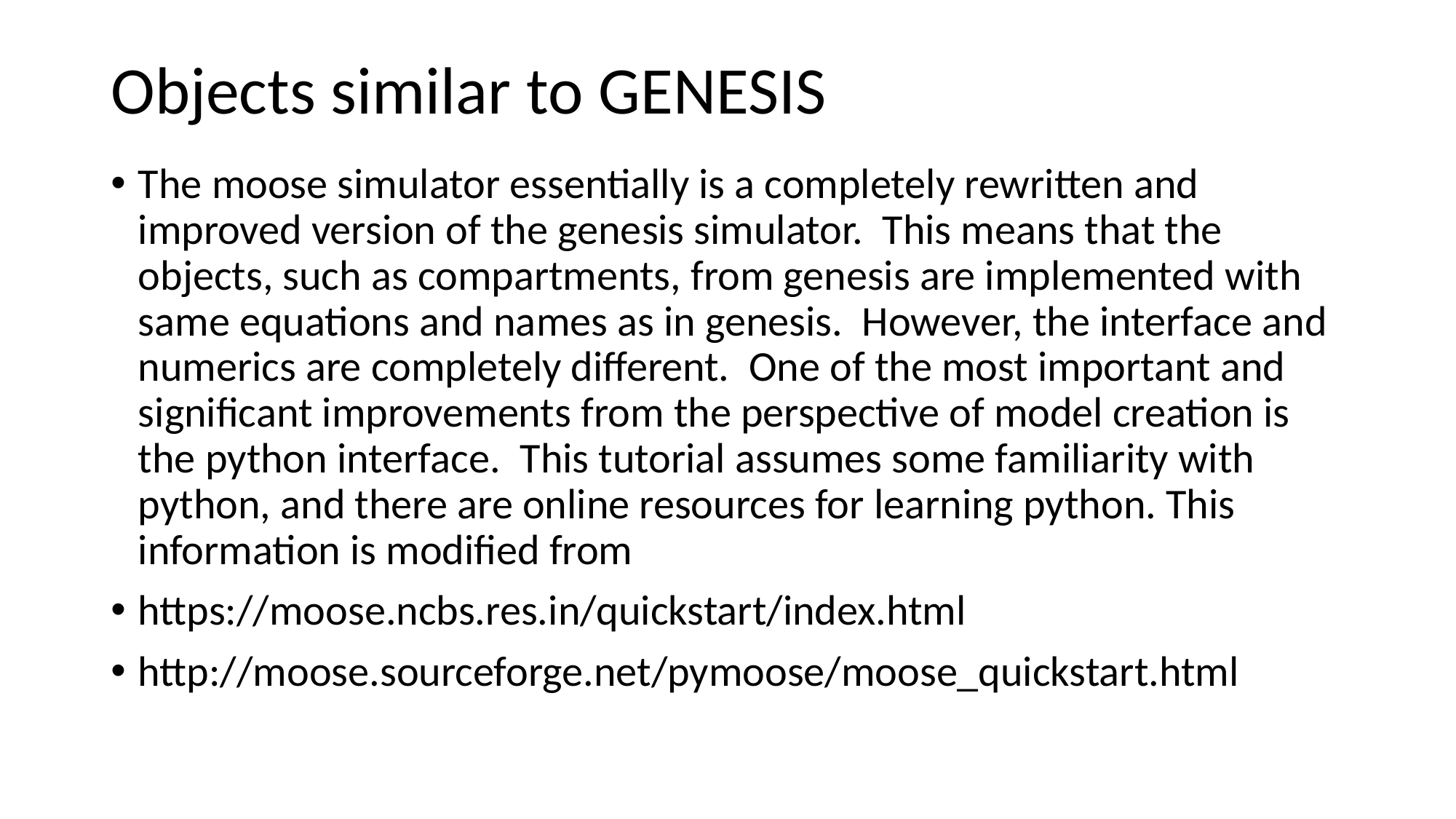

# Objects similar to GENESIS
The moose simulator essentially is a completely rewritten and improved version of the genesis simulator.  This means that the objects, such as compartments, from genesis are implemented with same equations and names as in genesis.  However, the interface and numerics are completely different.  One of the most important and significant improvements from the perspective of model creation is the python interface.  This tutorial assumes some familiarity with python, and there are online resources for learning python. This information is modified from
https://moose.ncbs.res.in/quickstart/index.html
http://moose.sourceforge.net/pymoose/moose_quickstart.html